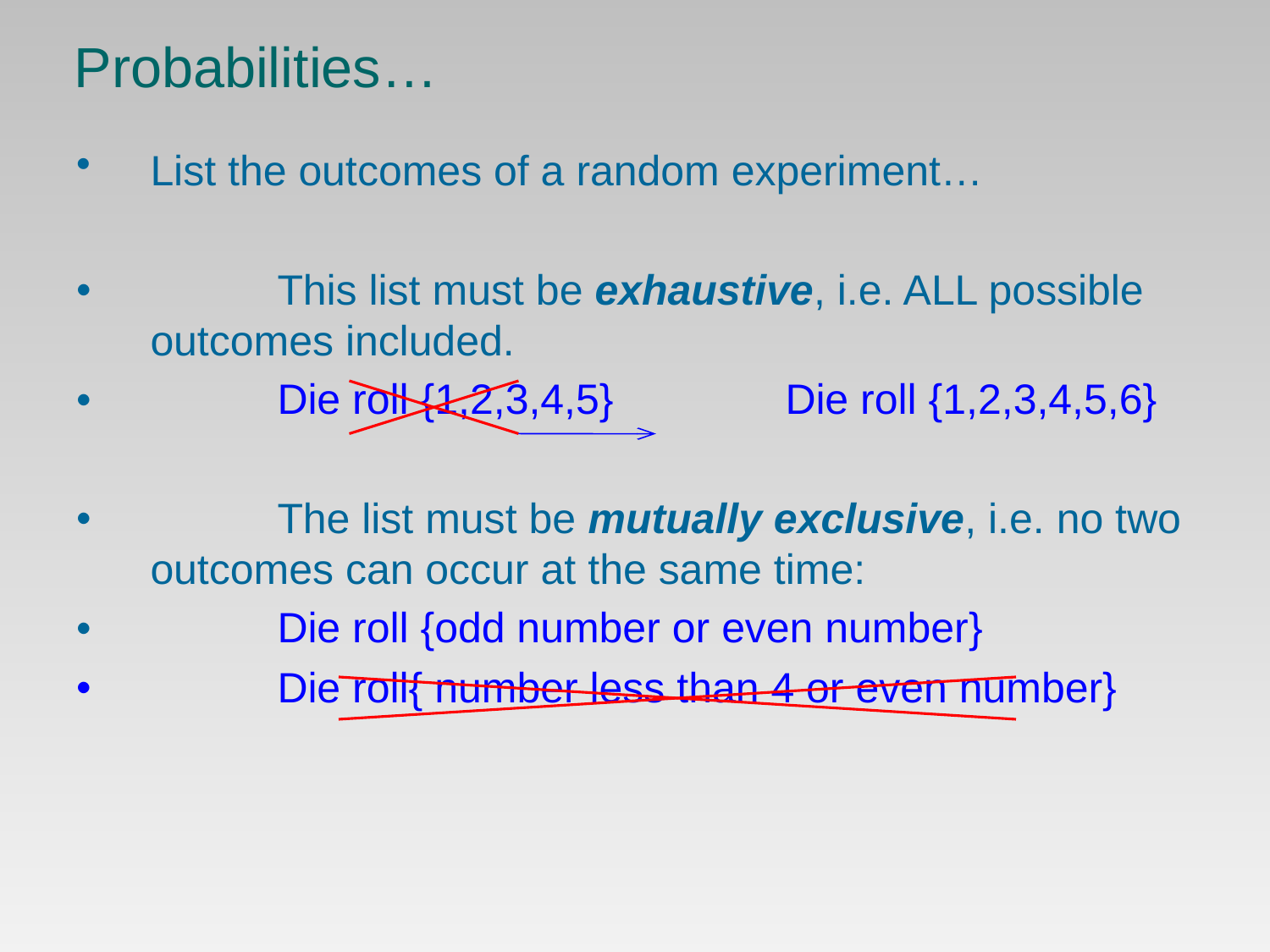

# Probabilities…
List the outcomes of a random experiment…

	This list must be exhaustive, i.e. ALL possible outcomes included.
	Die roll {1,2,3,4,5}		Die roll {1,2,3,4,5,6}

	The list must be mutually exclusive, i.e. no two outcomes can occur at the same time:
	Die roll {odd number or even number}
	Die roll{ number less than 4 or even number}